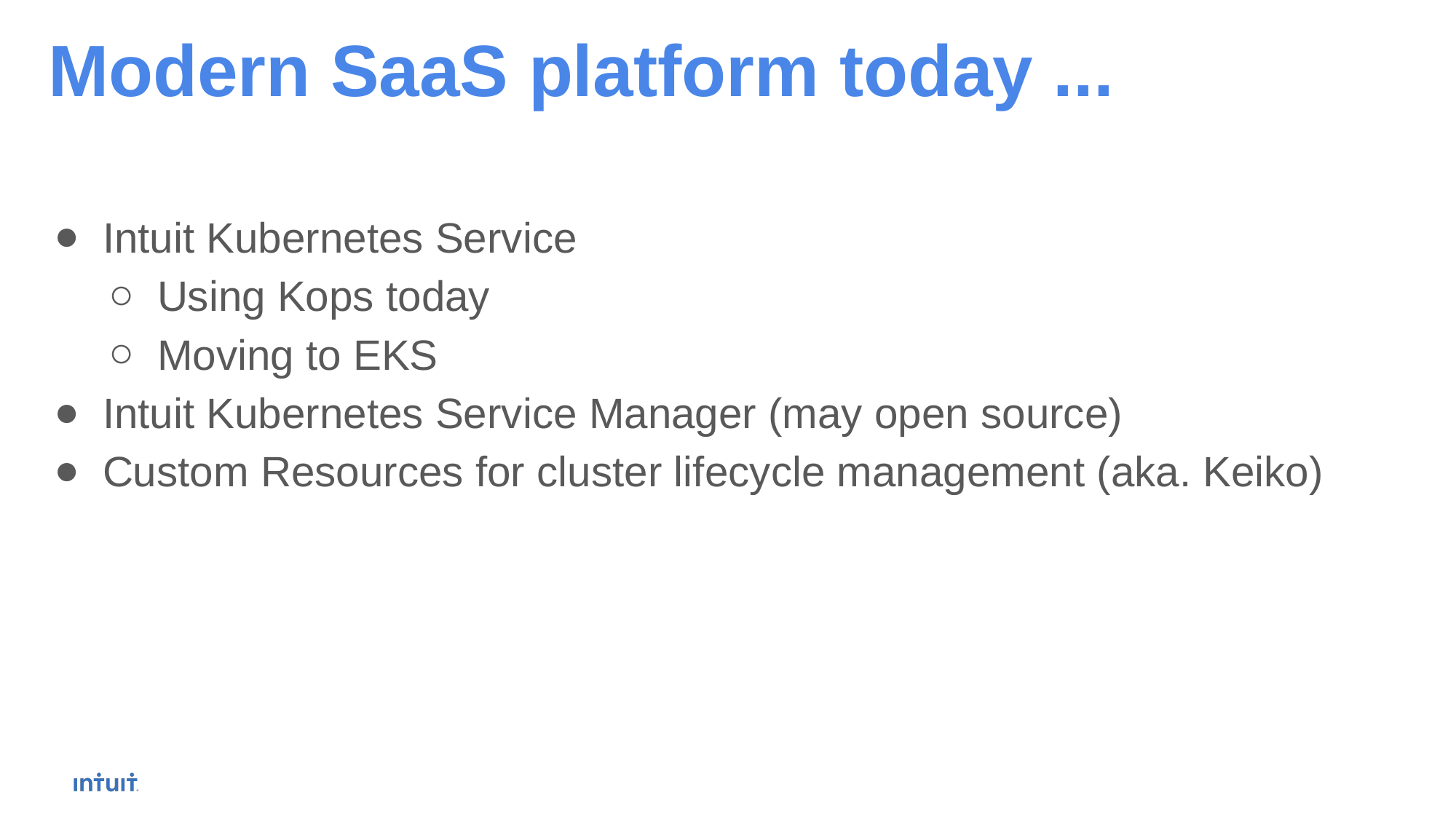

Modern SaaS platform today ...
Intuit Kubernetes Service
Using Kops today
Moving to EKS
Intuit Kubernetes Service Manager (may open source)
Custom Resources for cluster lifecycle management (aka. Keiko)